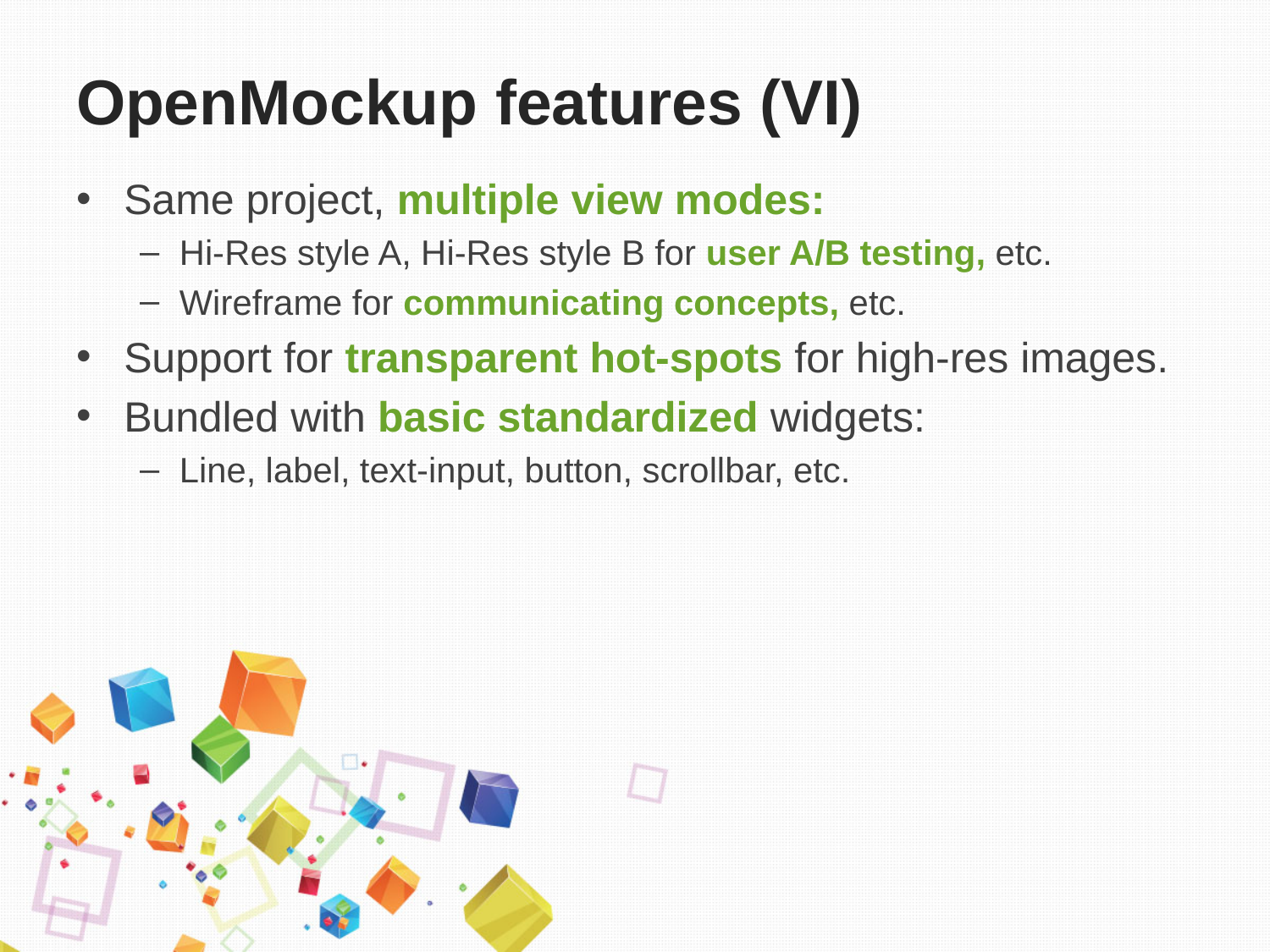

# OpenMockup features (VI)
Same project, multiple view modes:
Hi-Res style A, Hi-Res style B for user A/B testing, etc.
Wireframe for communicating concepts, etc.
Support for transparent hot-spots for high-res images.
Bundled with basic standardized widgets:
Line, label, text-input, button, scrollbar, etc.